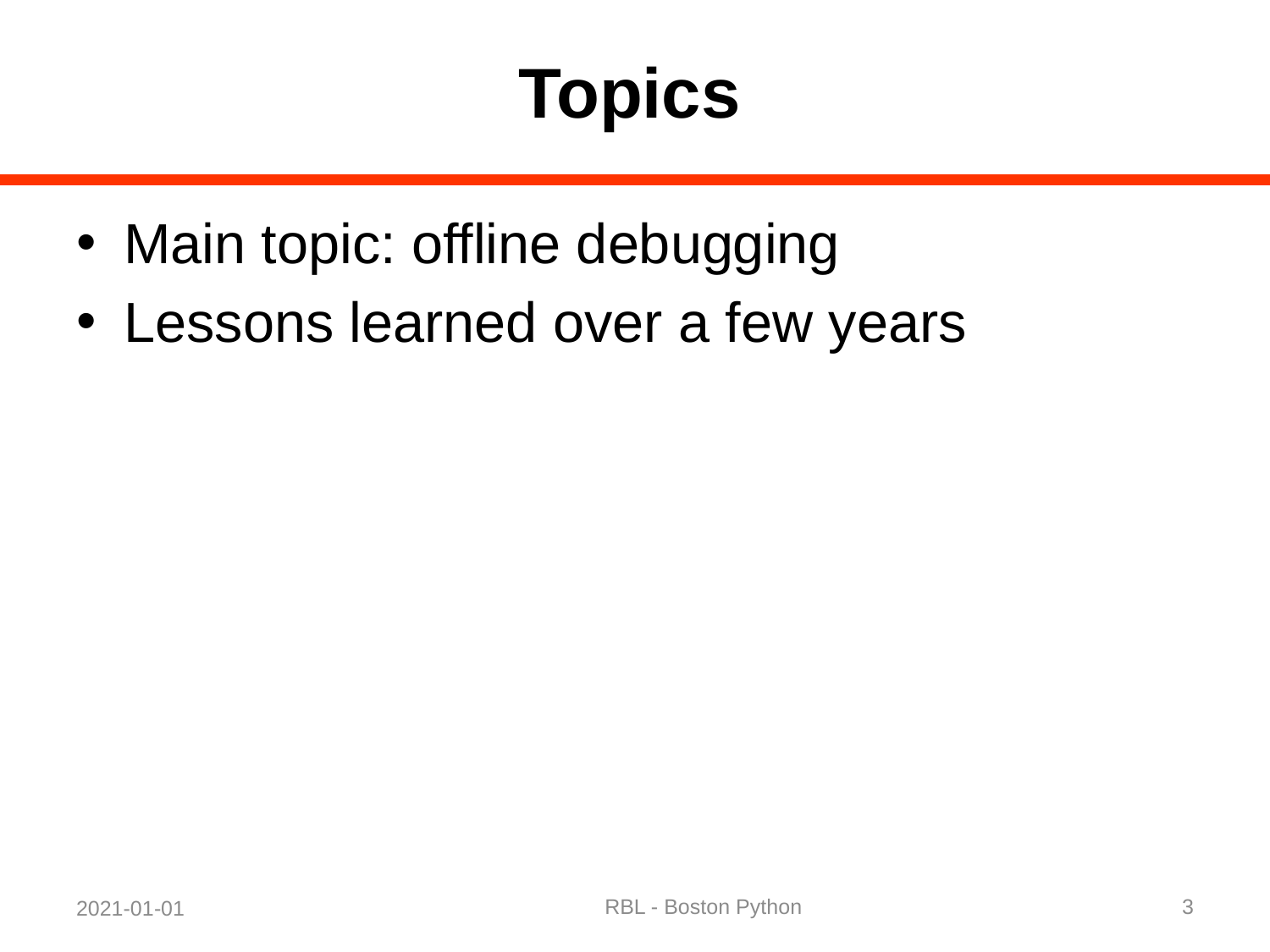

# Topics
Main topic: offline debugging
Lessons learned over a few years
RBL - Boston Python
3
2021-01-01